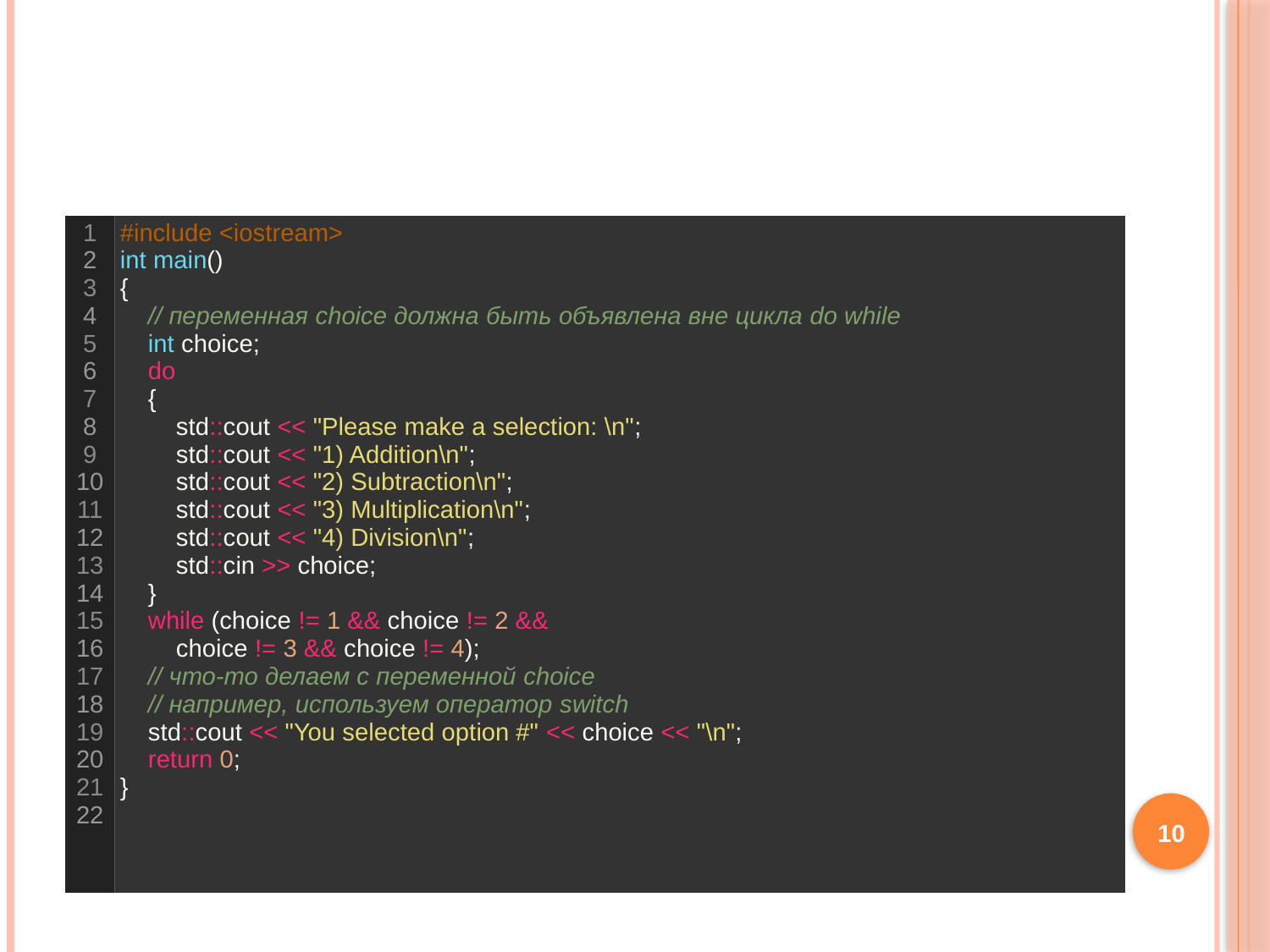

#
| 1 2 3 4 5 6 7 8 9 10 11 12 13 14 15 16 17 18 19 20 21 22 | #include <iostream> int main() {     // переменная choice должна быть объявлена вне цикла do while     int choice;     do     {         std::cout << "Please make a selection: \n";         std::cout << "1) Addition\n";         std::cout << "2) Subtraction\n";         std::cout << "3) Multiplication\n";         std::cout << "4) Division\n";         std::cin >> choice;     }     while (choice != 1 && choice != 2 &&         choice != 3 && choice != 4);     // что-то делаем с переменной choice     // например, используем оператор switch     std::cout << "You selected option #" << choice << "\n";     return 0; } |
| --- | --- |
10